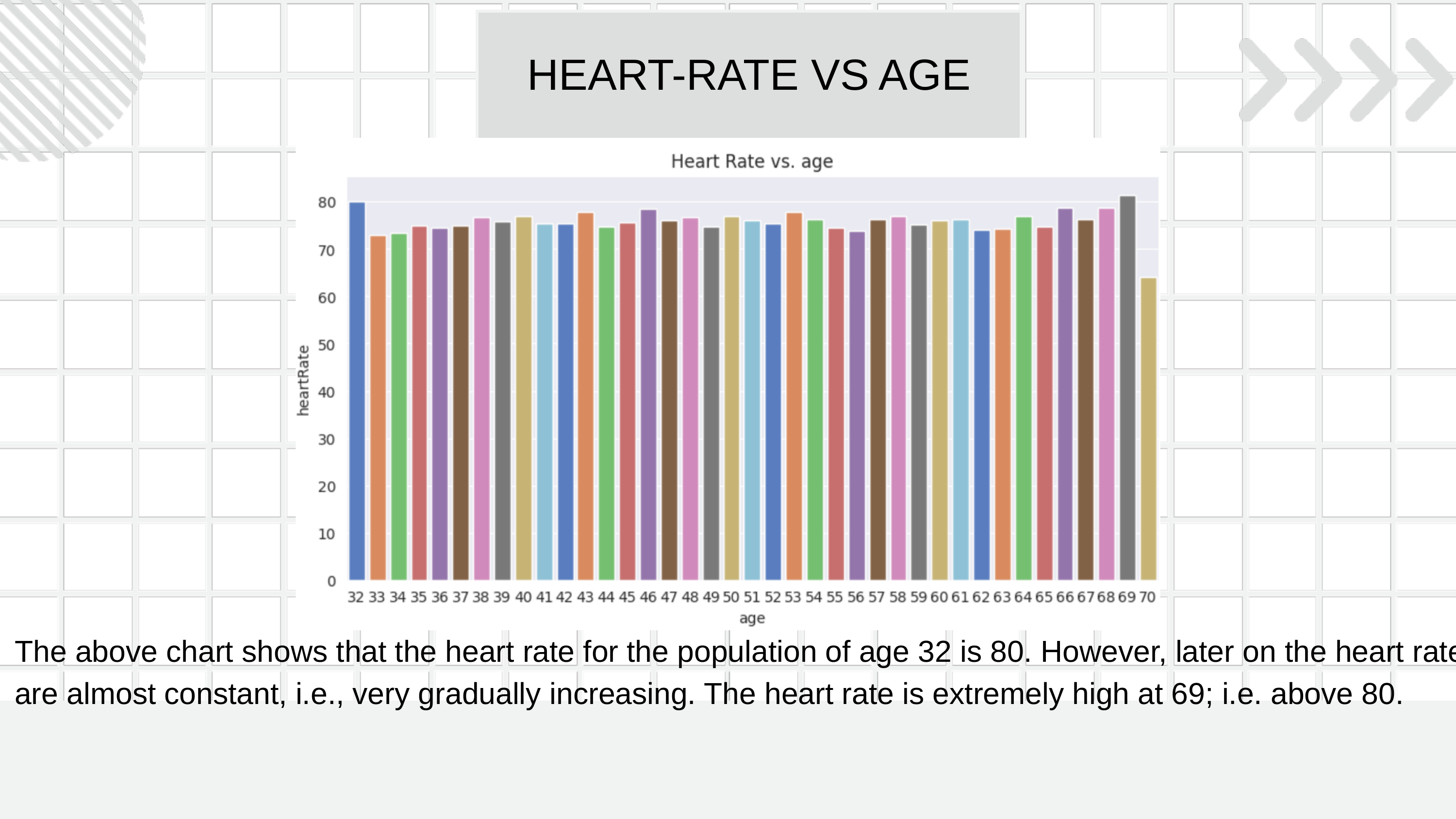

HEART-RATE VS AGE

The above chart shows that the heart rate for the population of age 32 is 80. However, later on the heart rates are almost constant, i.e., very gradually increasing. The heart rate is extremely high at 69; i.e. above 80.